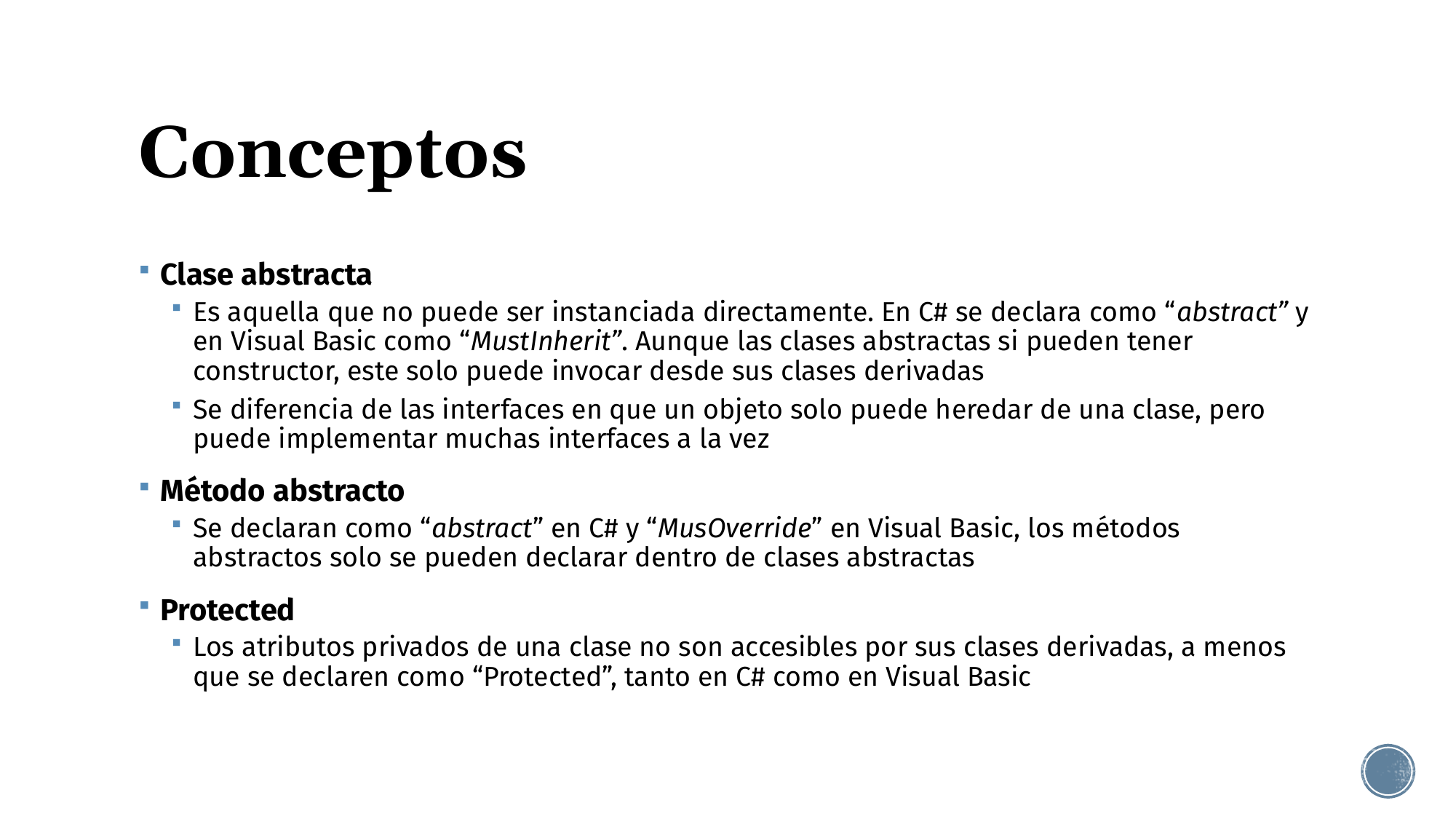

# Conceptos
Clase abstracta
Es aquella que no puede ser instanciada directamente. En C# se declara como “abstract” y en Visual Basic como “MustInherit”. Aunque las clases abstractas si pueden tener constructor, este solo puede invocar desde sus clases derivadas
Se diferencia de las interfaces en que un objeto solo puede heredar de una clase, pero puede implementar muchas interfaces a la vez
Método abstracto
Se declaran como “abstract” en C# y “MusOverride” en Visual Basic, los métodos abstractos solo se pueden declarar dentro de clases abstractas
Protected
Los atributos privados de una clase no son accesibles por sus clases derivadas, a menos que se declaren como “Protected”, tanto en C# como en Visual Basic